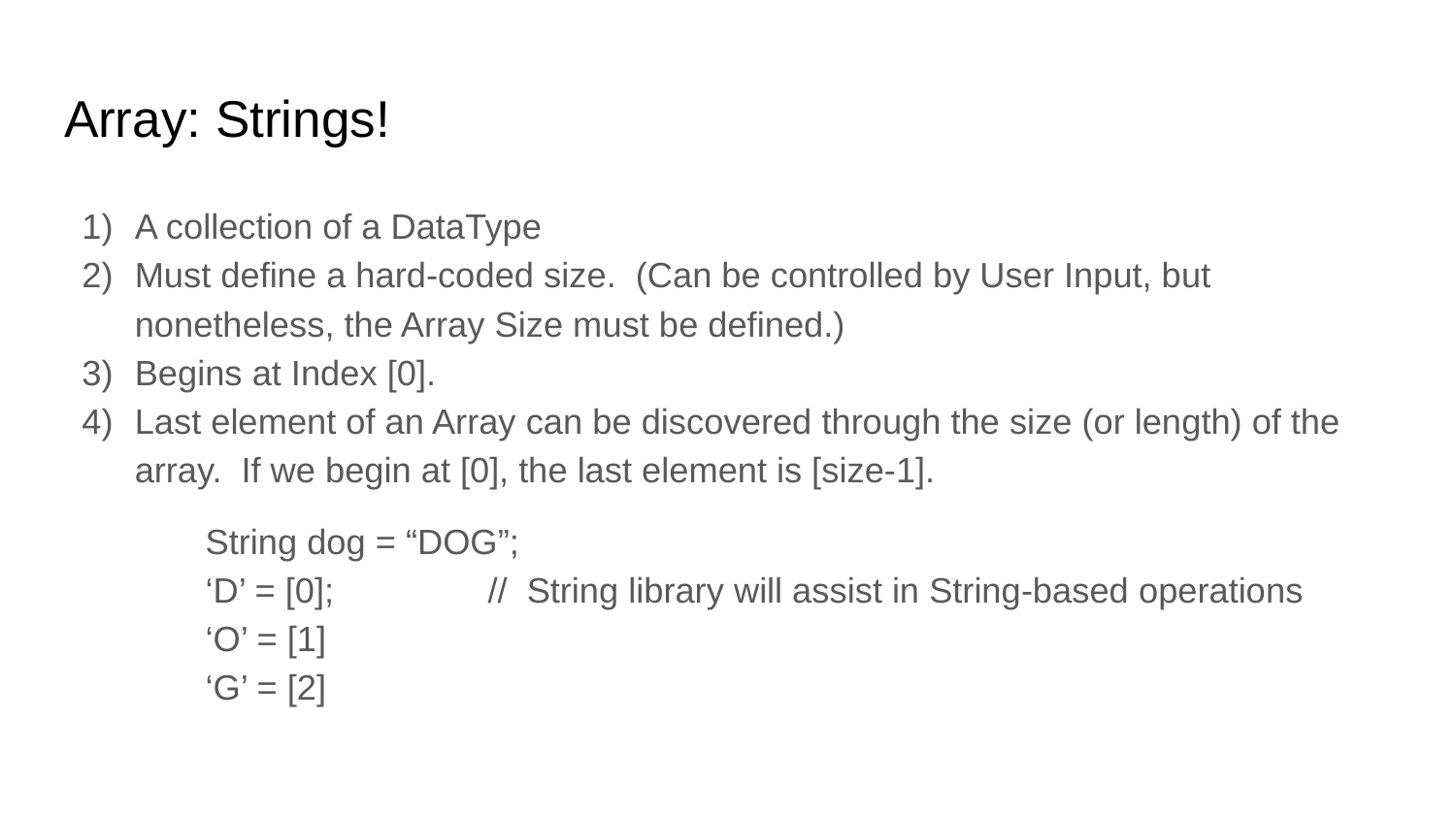

# Array: Strings!
A collection of a DataType
Must define a hard-coded size.  (Can be controlled by User Input, but nonetheless, the Array Size must be defined.)
Begins at Index [0].
Last element of an Array can be discovered through the size (or length) of the array.  If we begin at [0], the last element is [size-1].
String dog = “DOG”;
‘D’ = [0];  	//  String library will assist in String-based operations
‘O’ = [1]
‘G’ = [2]